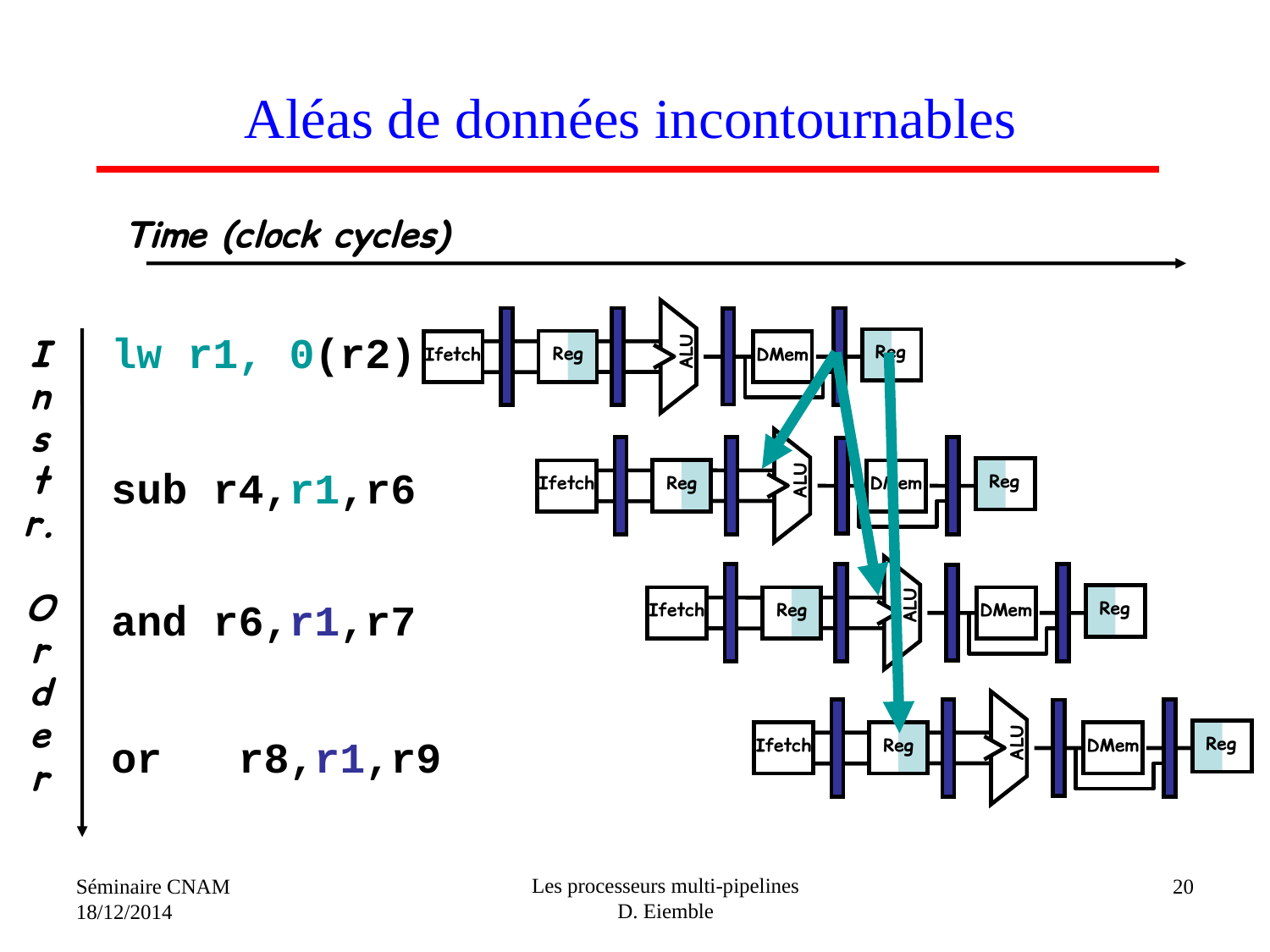

# Aléas de données incontournables
Time (clock cycles)

ALU

Reg

Reg

Ifetch

DMem

ALU

Reg

Reg

Ifetch

DMem

ALU

Reg

Reg

Ifetch

DMem

ALU

Reg

Reg

Ifetch

DMem

lw r1, 0(r2)

sub r4,r1,r6

and r6,r1,r7

or   r8,r1,r9

I
n
s
t
r.

O
r
d
e
r

Les processeurs multi-pipelines
D. Eiemble
Séminaire CNAM
18/12/2014
20